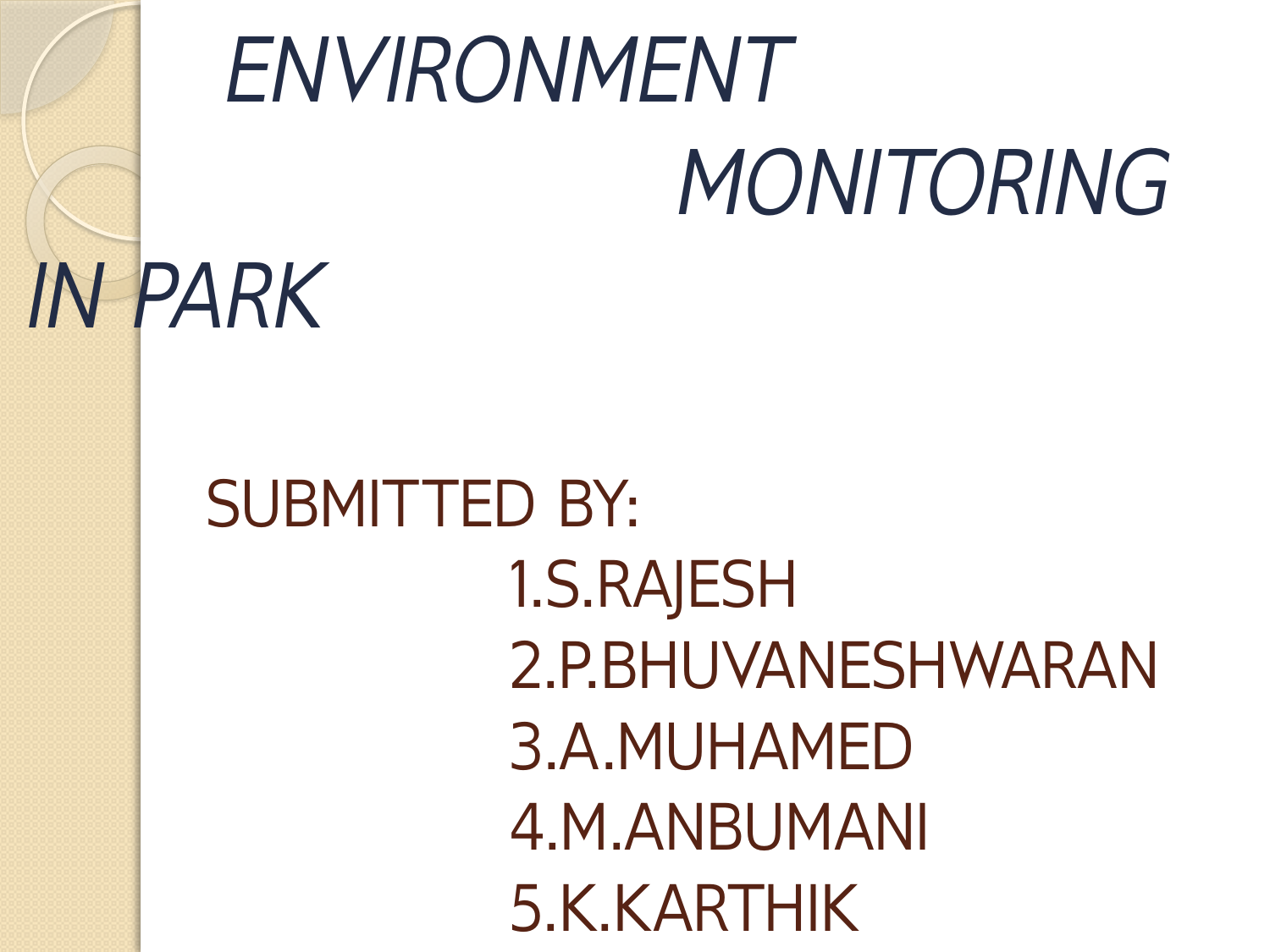

# ENVIRONMENT                                        MONITORING IN PARK SUBMITTED BY: 1.S.RAJESH 2.P.BHUVANESHWARAN 3.A.MUHAMED 4.M.ANBUMANI 5.K.KARTHIK